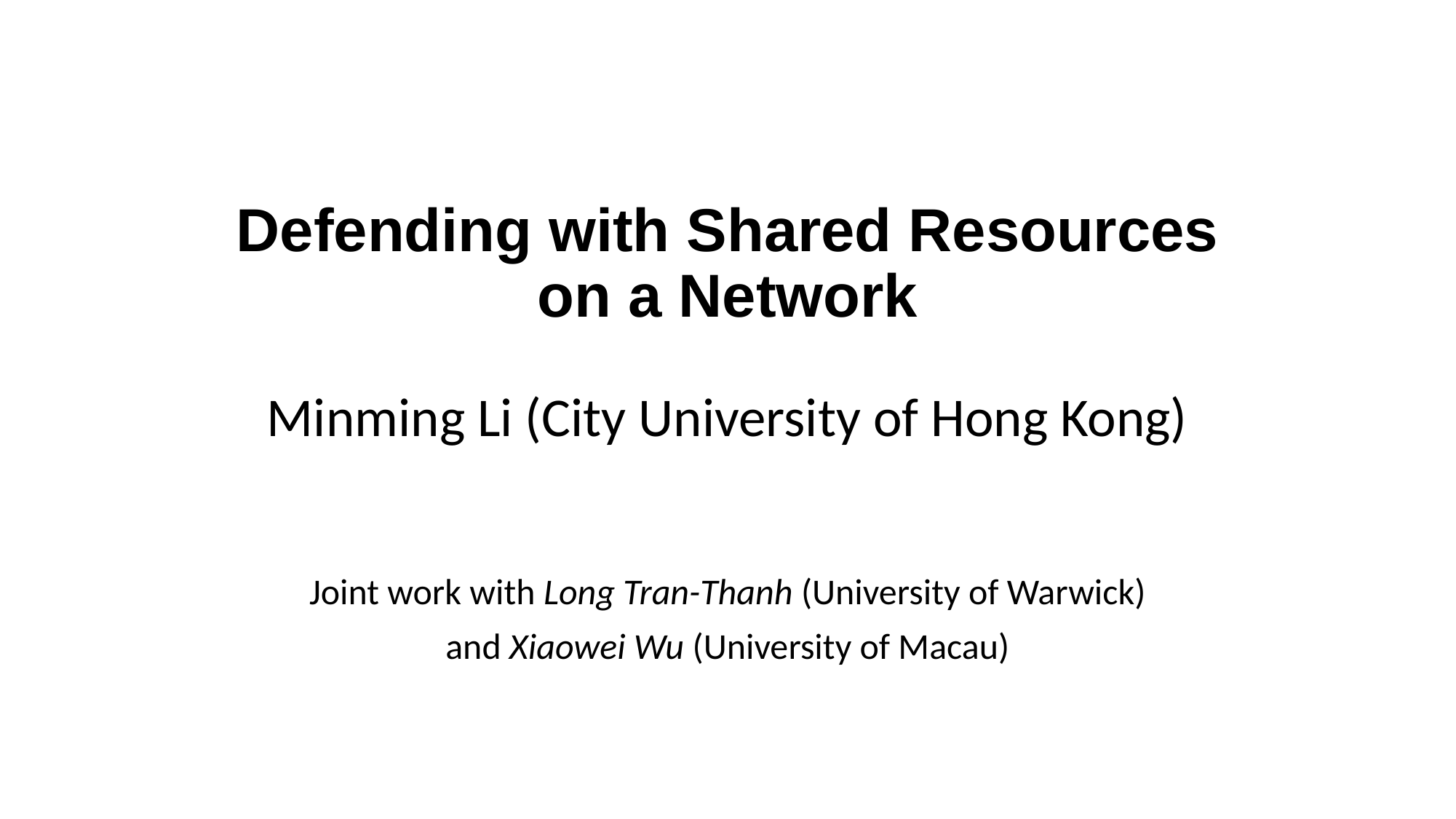

# Defending with Shared Resources on a Network
Minming Li (City University of Hong Kong)

Joint work with Long Tran-Thanh (University of Warwick)
and Xiaowei Wu (University of Macau)